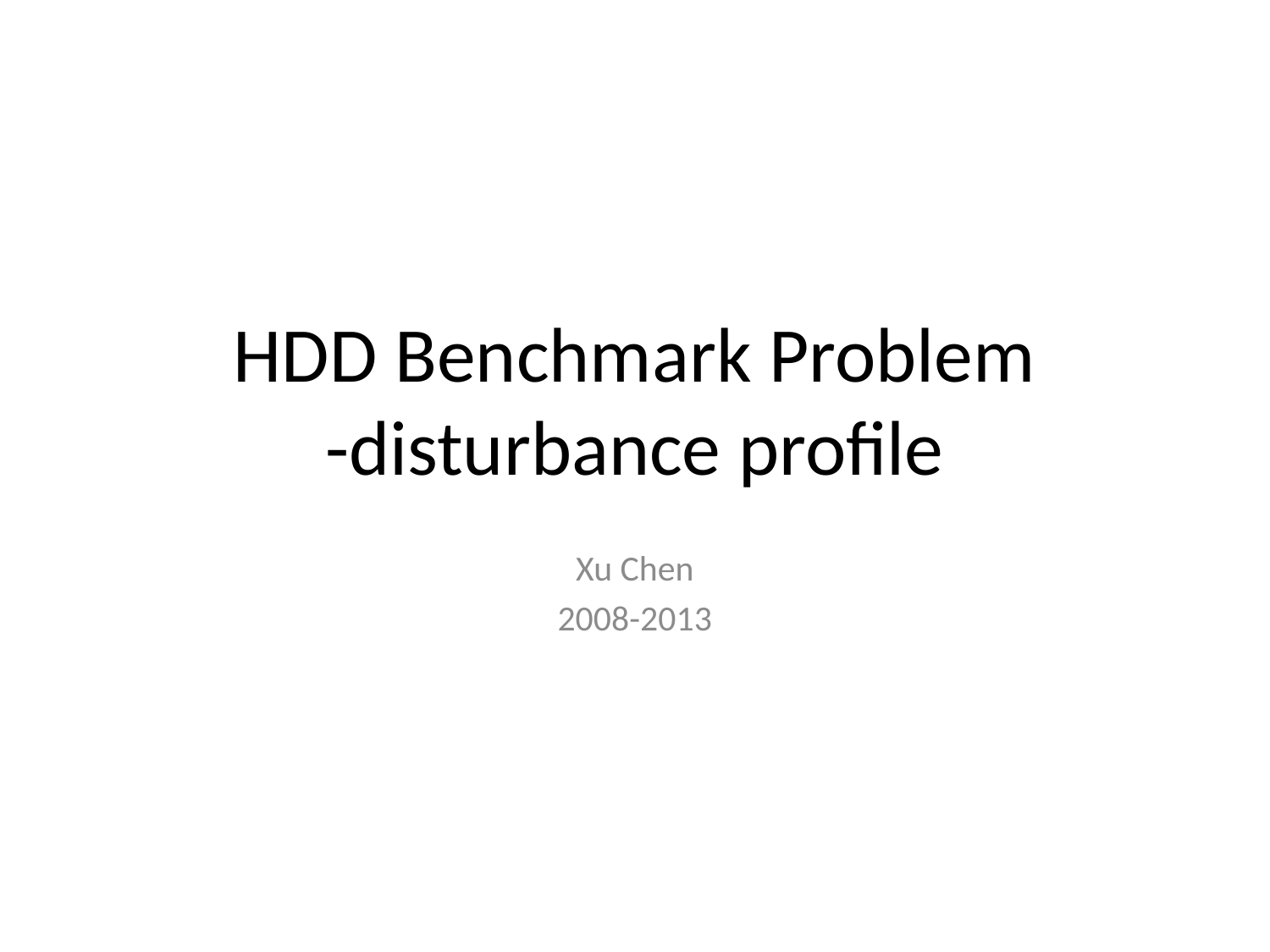

# HDD Benchmark Problem -disturbance profile
Xu Chen
2008-2013